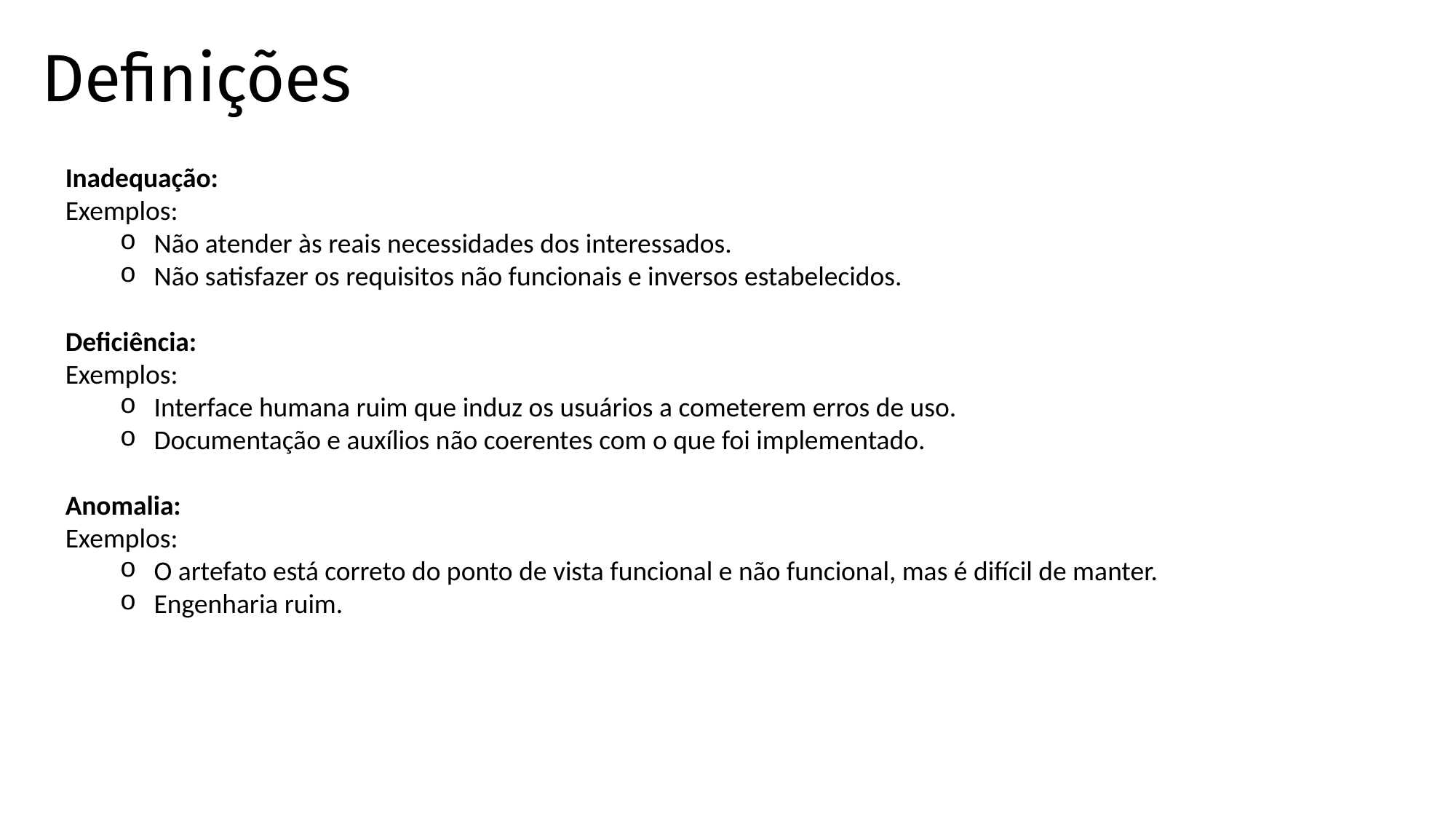

# Definições
Inadequação:
Exemplos:
Não atender às reais necessidades dos interessados.
Não satisfazer os requisitos não funcionais e inversos estabelecidos.

Deficiência:
Exemplos:
Interface humana ruim que induz os usuários a cometerem erros de uso.
Documentação e auxílios não coerentes com o que foi implementado.

Anomalia:
Exemplos:
O artefato está correto do ponto de vista funcional e não funcional, mas é difícil de manter.
Engenharia ruim.